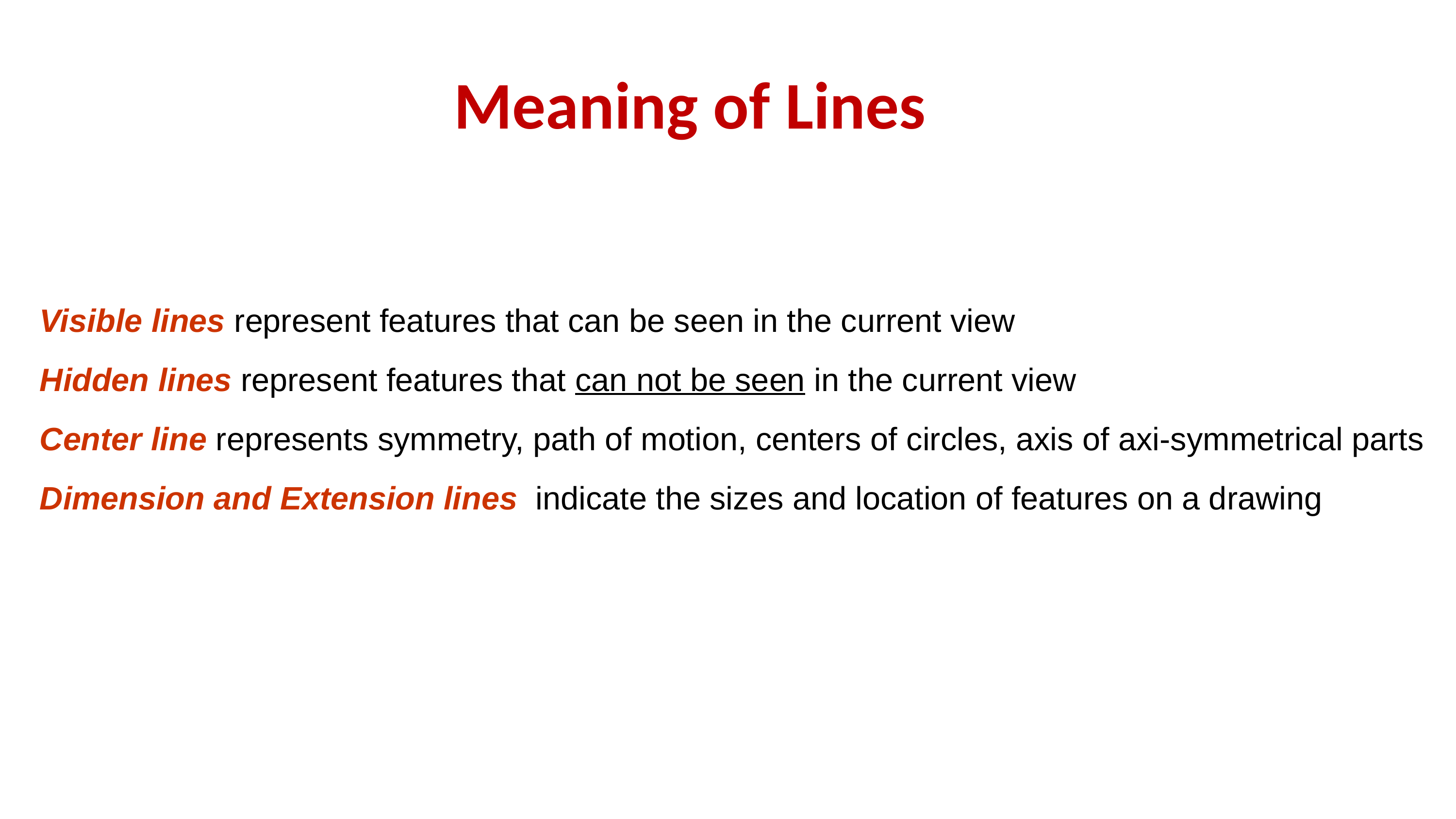

Meaning of Lines
Visible lines represent features that can be seen in the current view
Hidden lines represent features that can not be seen in the current view
Center line represents symmetry, path of motion, centers of circles, axis of axi-symmetrical parts
Dimension and Extension lines  indicate the sizes and location of features on a drawing